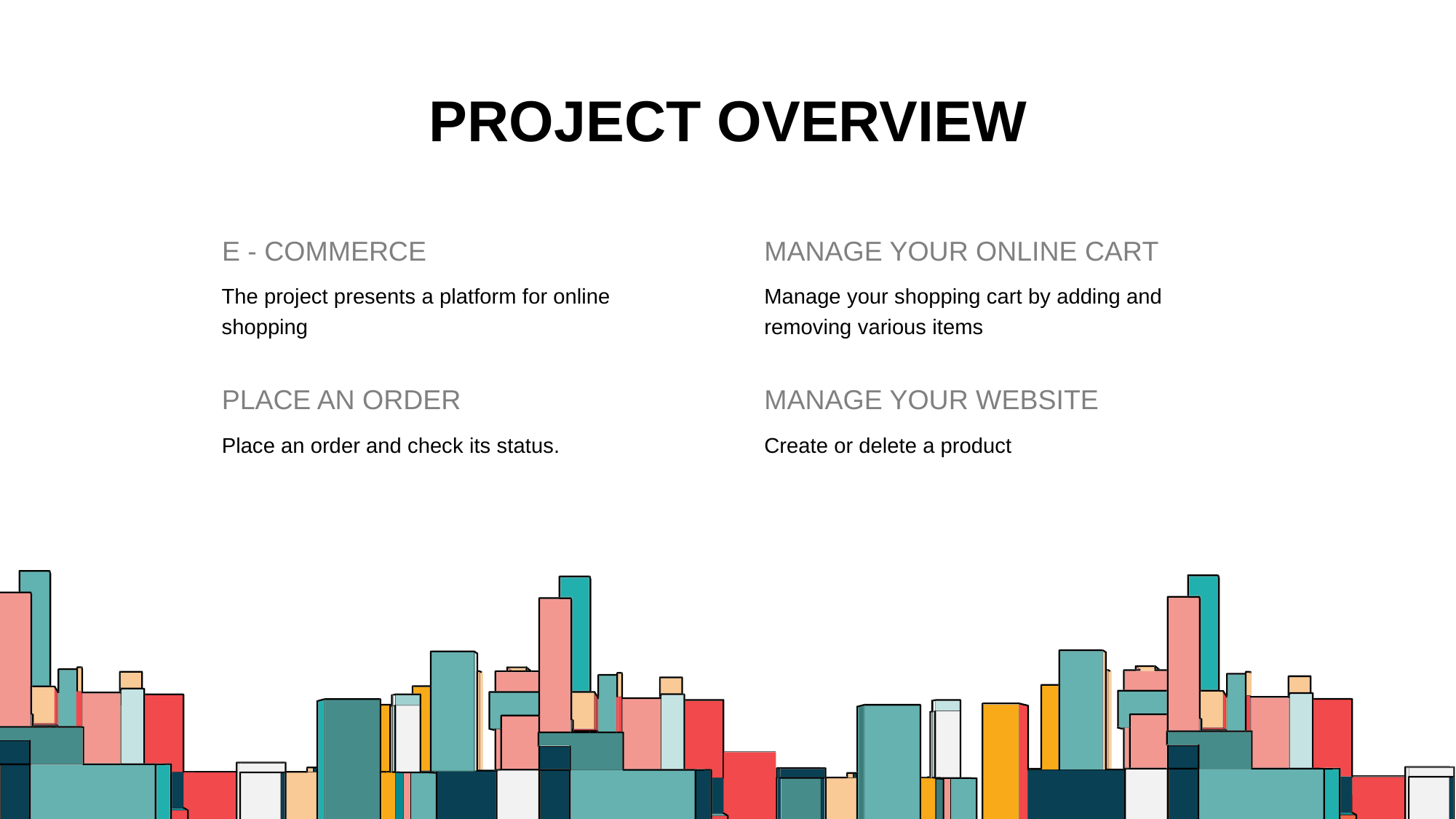

# Project OVERVIEW
E - COMMERCE
MANAGE YOUR ONLINE CART
Manage your shopping cart by adding and removing various items
The project presents a platform for online shopping
PLACE AN ORDER
MANAGE YOUR WEBSITE
Place an order and check its status.
Create or delete a product